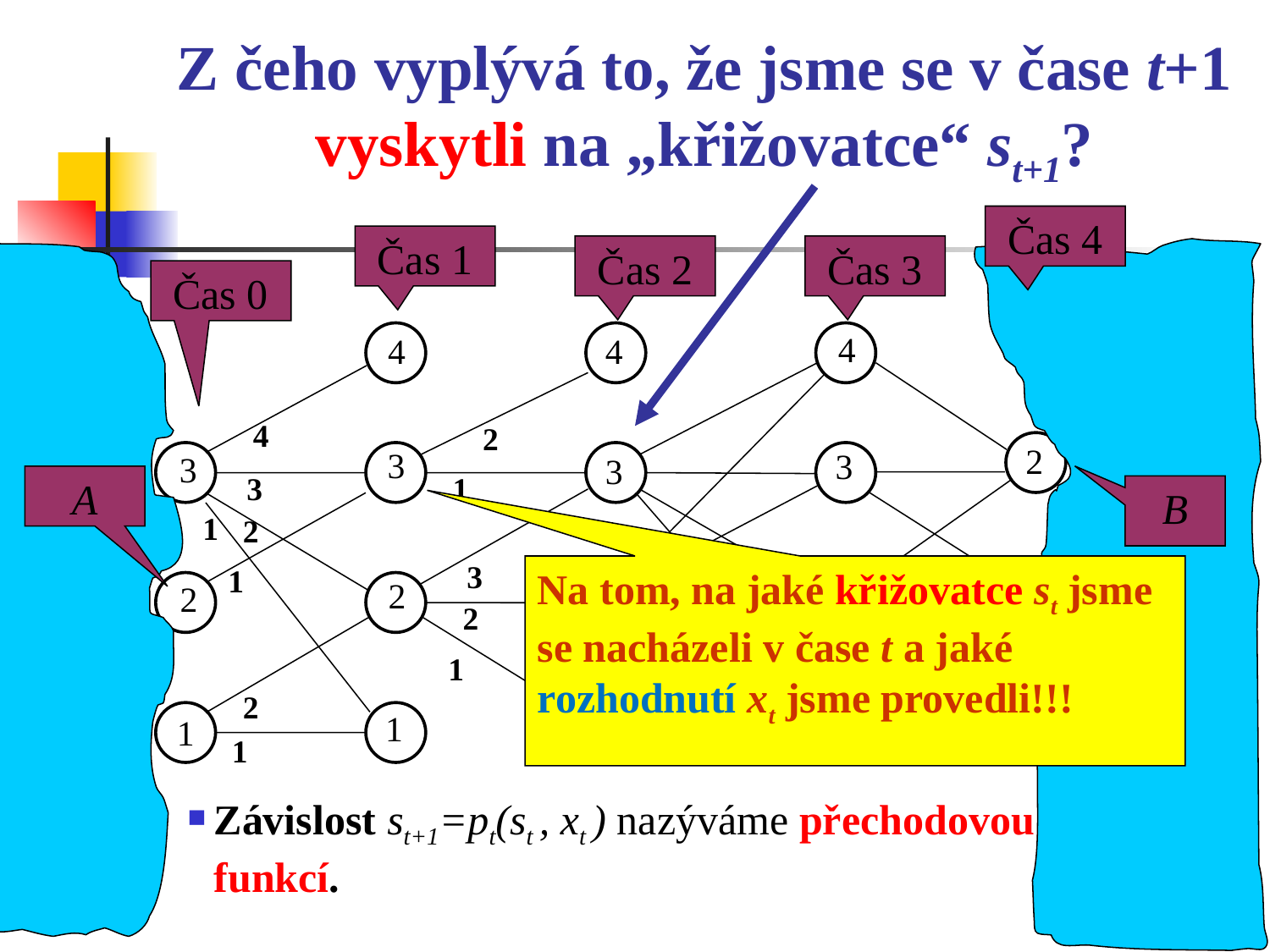

# Z čeho vyplývá to, že jsme se v čase t+1 vyskytli na „křižovatce“ st+1?

Čas 4
Čas 1
Čas 2
Čas 3

4

4

4

4
2

2
3
3
3

3
3
1

1

2
3
1

1
2
2
2

2
2

1
2
1

1
1
1
1

Čas 0
A
B
Na tom, na jaké křižovatce st jsme se nacházeli v čase t a jaké rozhodnutí xt jsme provedli!!!
Závislost st+1=pt(st , xt ) nazýváme přechodovou funkcí.